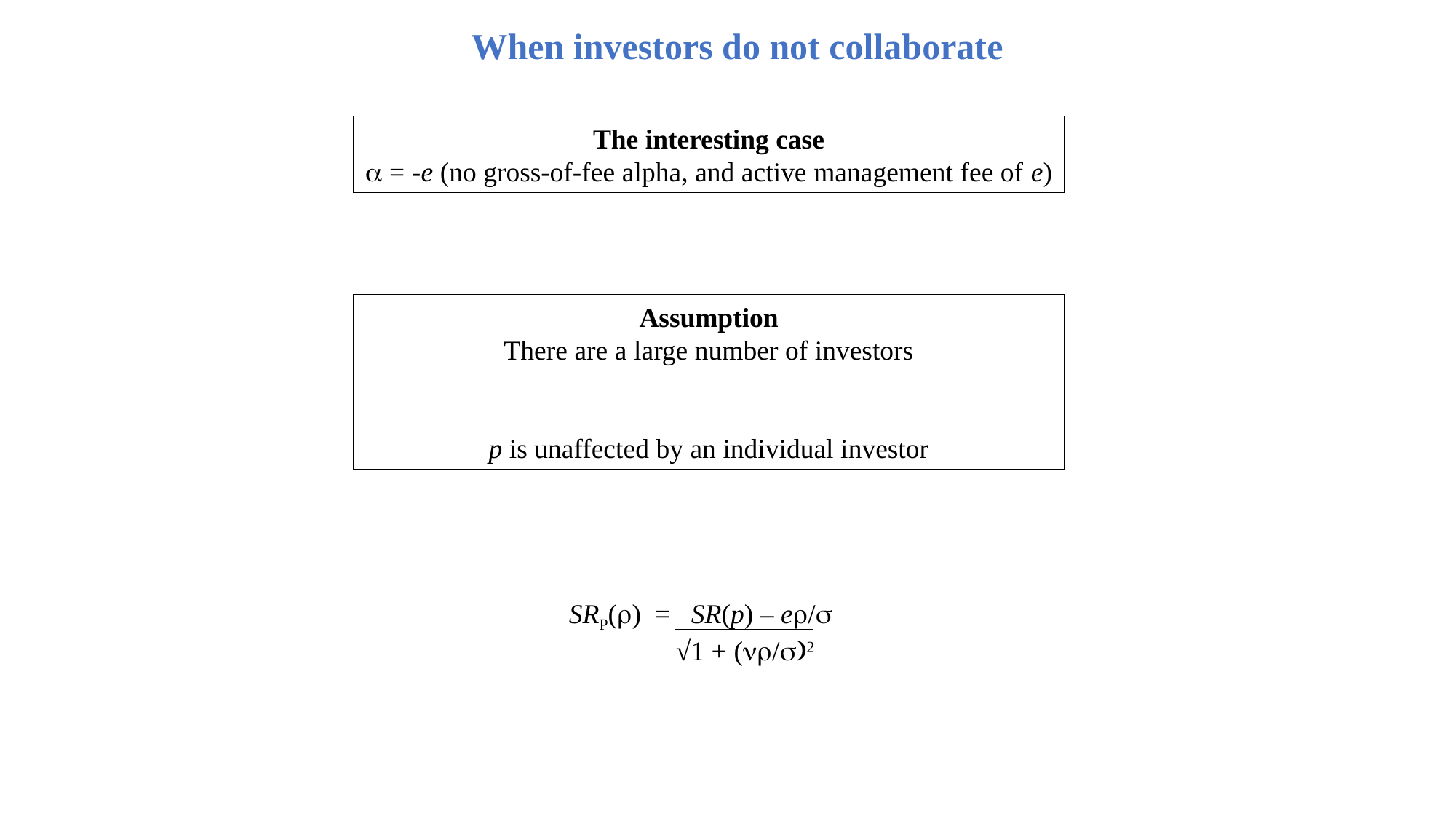

When investors do not collaborate
The interesting case
α = -e (no gross-of-fee alpha, and active management fee of e)
Assumption
There are a large number of investors

p is unaffected by an individual investor
SRP(ρ)  =   SR(p) – eρ/σ
             √1 + (νρ/σ)2